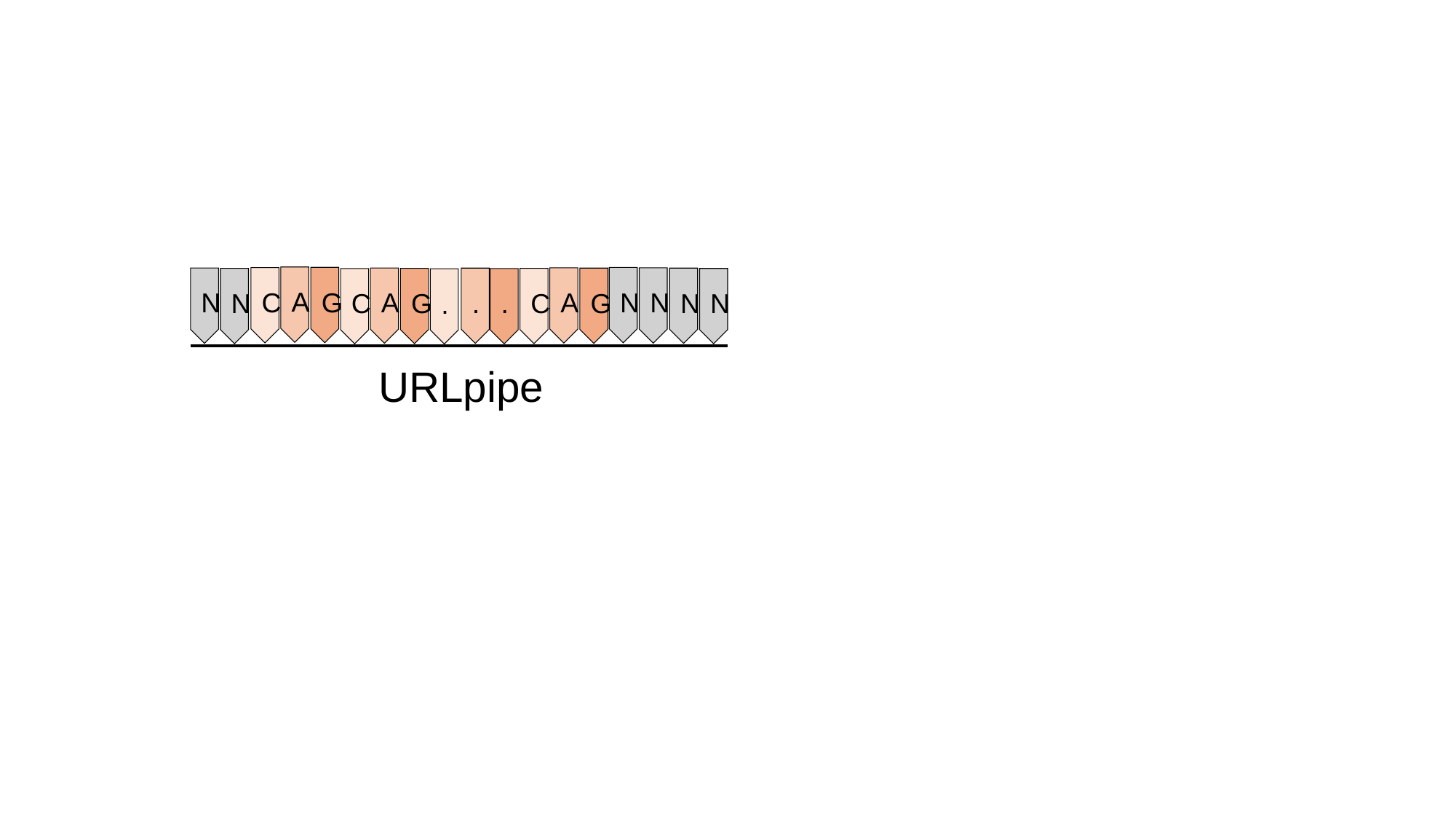

A
G
N
C
A
N
A
N
N
.
G
G
C
N
N
.
C
.
URLpipe